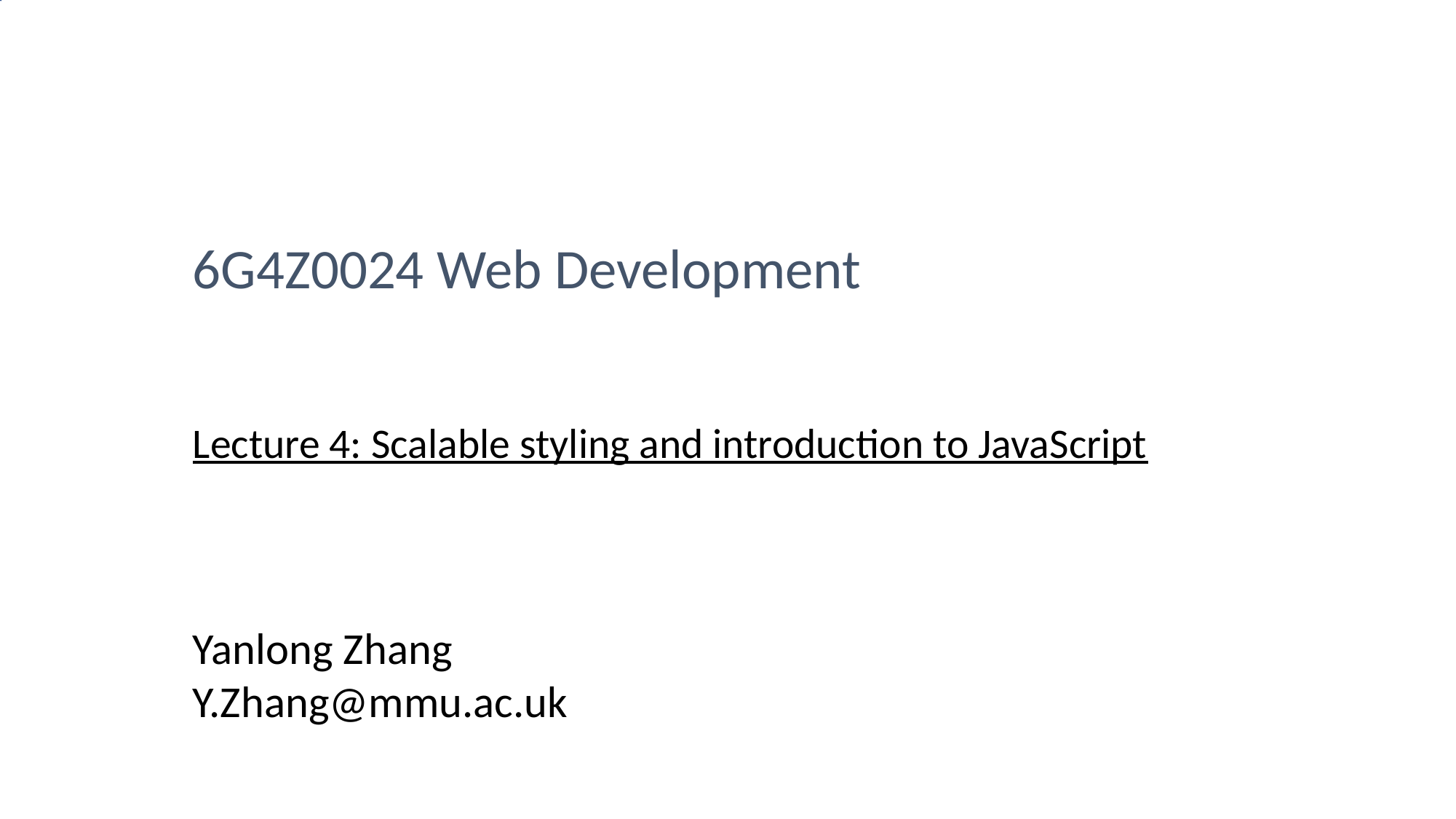

# 6G4Z0024 Web Development Lecture 4: Scalable styling and introduction to JavaScript

Yanlong Zhang
Y.Zhang@mmu.ac.uk